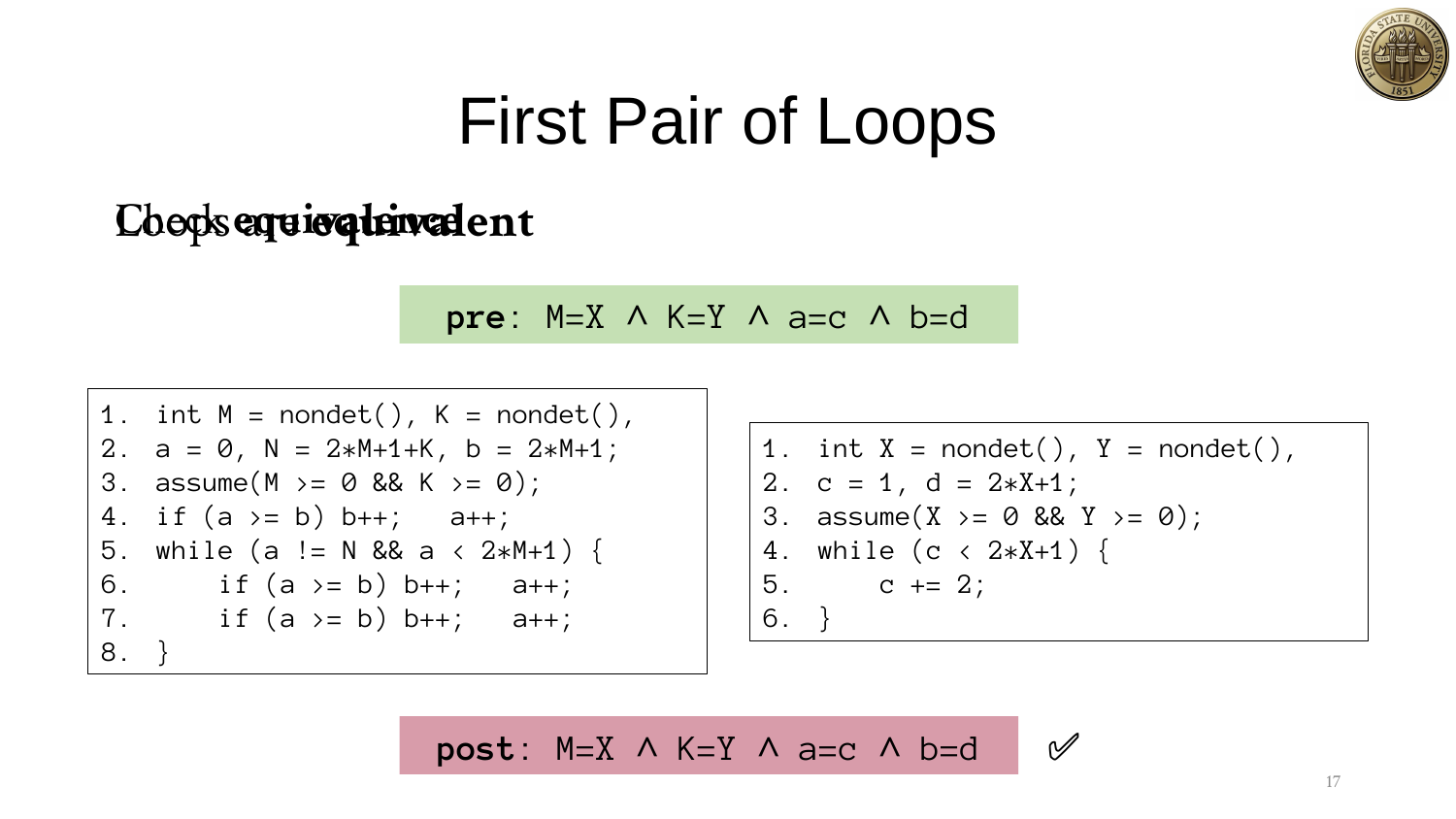

# First Pair of Loops
Check equivalence
Loops are equivalent
pre: M=X ∧ K=Y ∧ a=c ∧ b=d
post: M=X ∧ K=Y ∧ a=c ∧ b=d
int M = nondet(), K = nondet(),
a = 0, N = 2*M+1+K, b = 2*M+1;
assume(M >= 0 && K >= 0);
if (a >= b) b++;   a++;
while (a != N && a < 2*M+1) {
    if (a >= b) b++;   a++;
    if (a >= b) b++;   a++;
}
int X = nondet(), Y = nondet(),
c = 1, d = 2*X+1;
assume(X >= 0 && Y >= 0);
while (c < 2*X+1) {
    c += 2;
}
✅
17